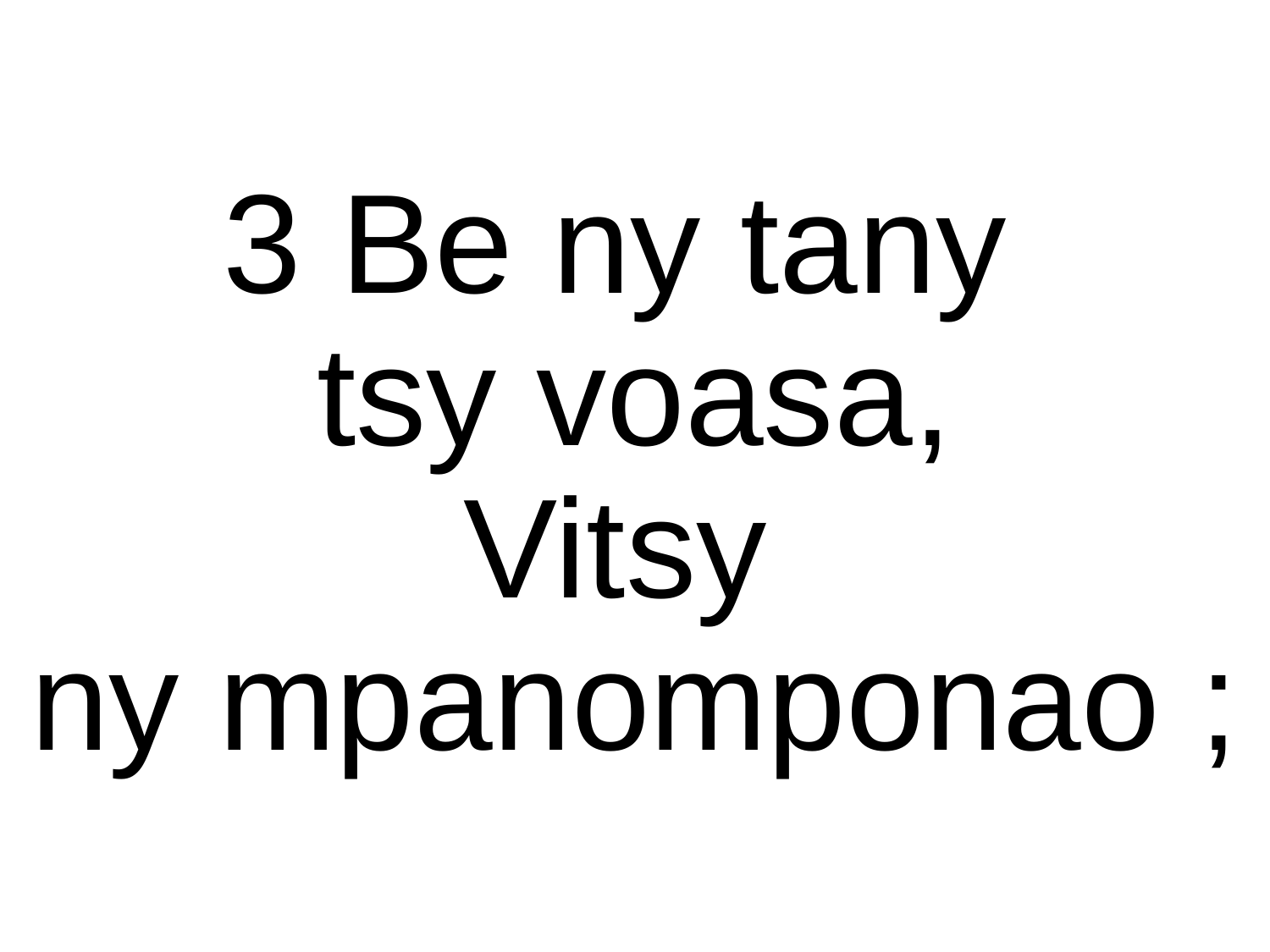

3 Be ny tany
tsy voasa,
Vitsy
ny mpanomponao ;